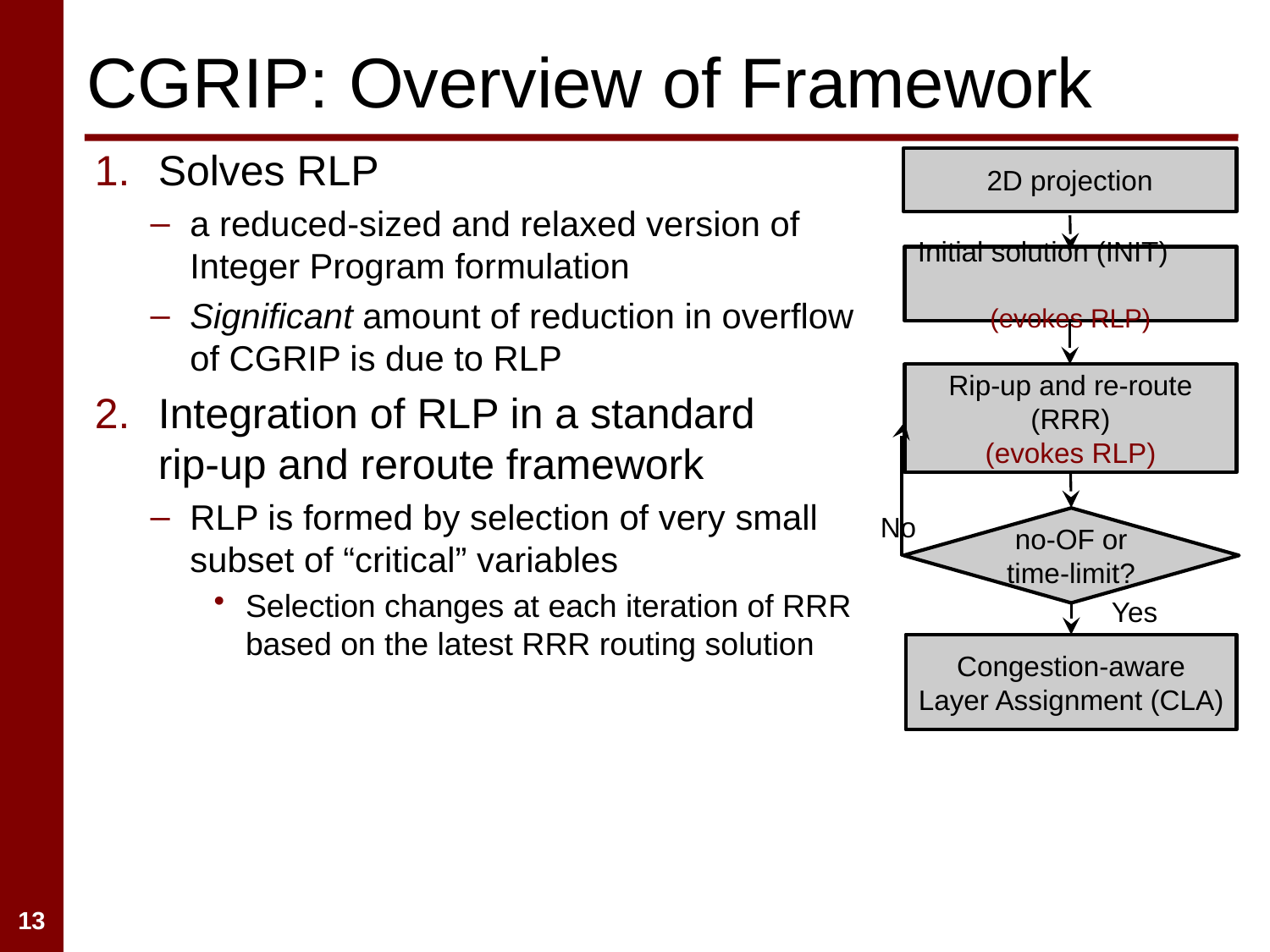

# CGRIP: Overview of Framework
Solves RLP
a reduced-sized and relaxed version of  Integer Program formulation
Significant amount of reduction in overflow of CGRIP is due to RLP
Integration of RLP in a standard    rip-up and reroute framework
RLP is formed by selection of very small subset of “critical” variables
Selection changes at each iteration of RRR based on the latest RRR routing solution

2D projection
Initial solution (INIT)
(evokes RLP)
Rip-up and re-route (RRR)
(evokes RLP)
No
no-OF or time-limit?
Yes
Congestion-aware Layer Assignment (CLA)